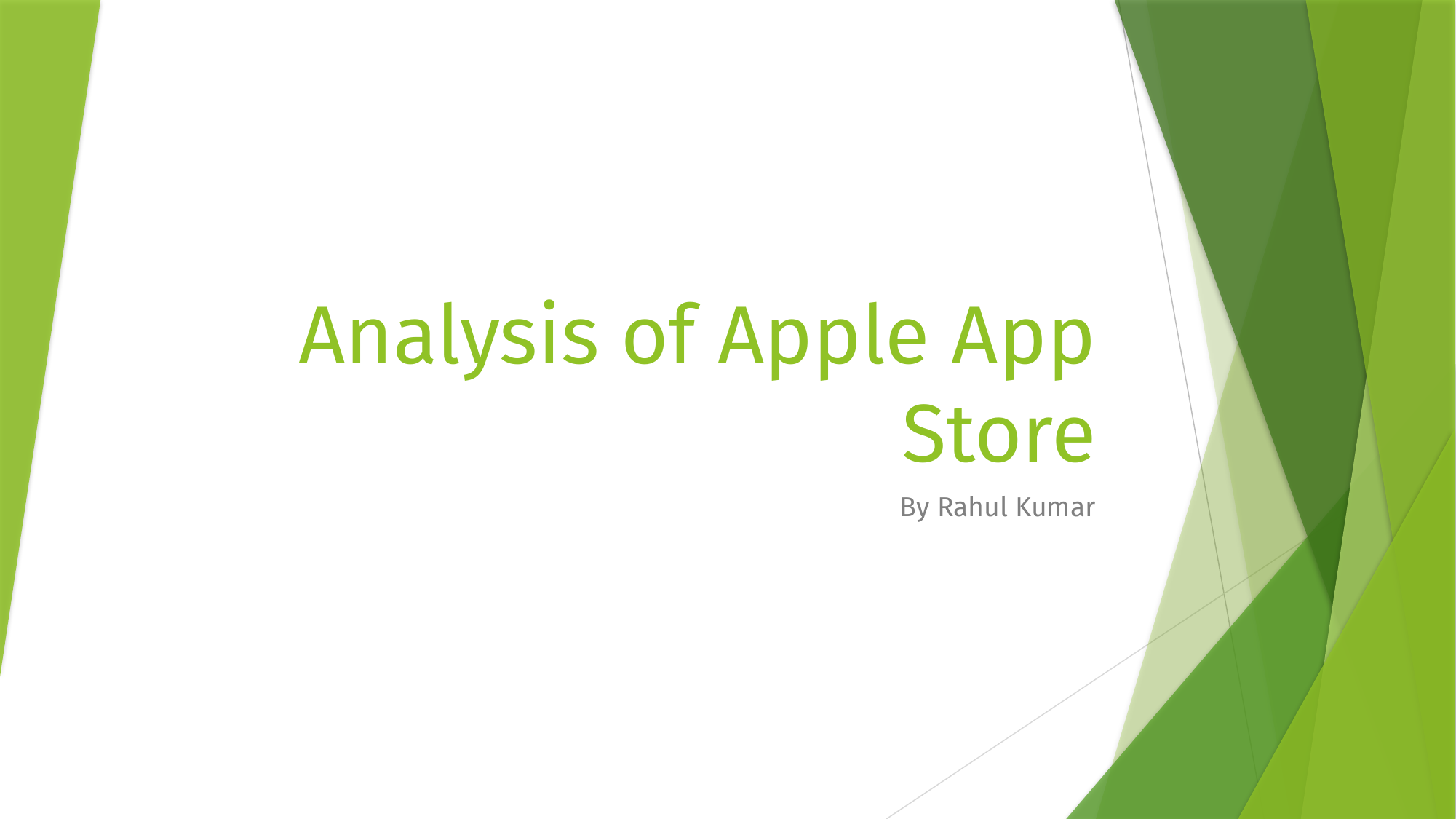

# Analysis of Apple App Store
By Rahul Kumar